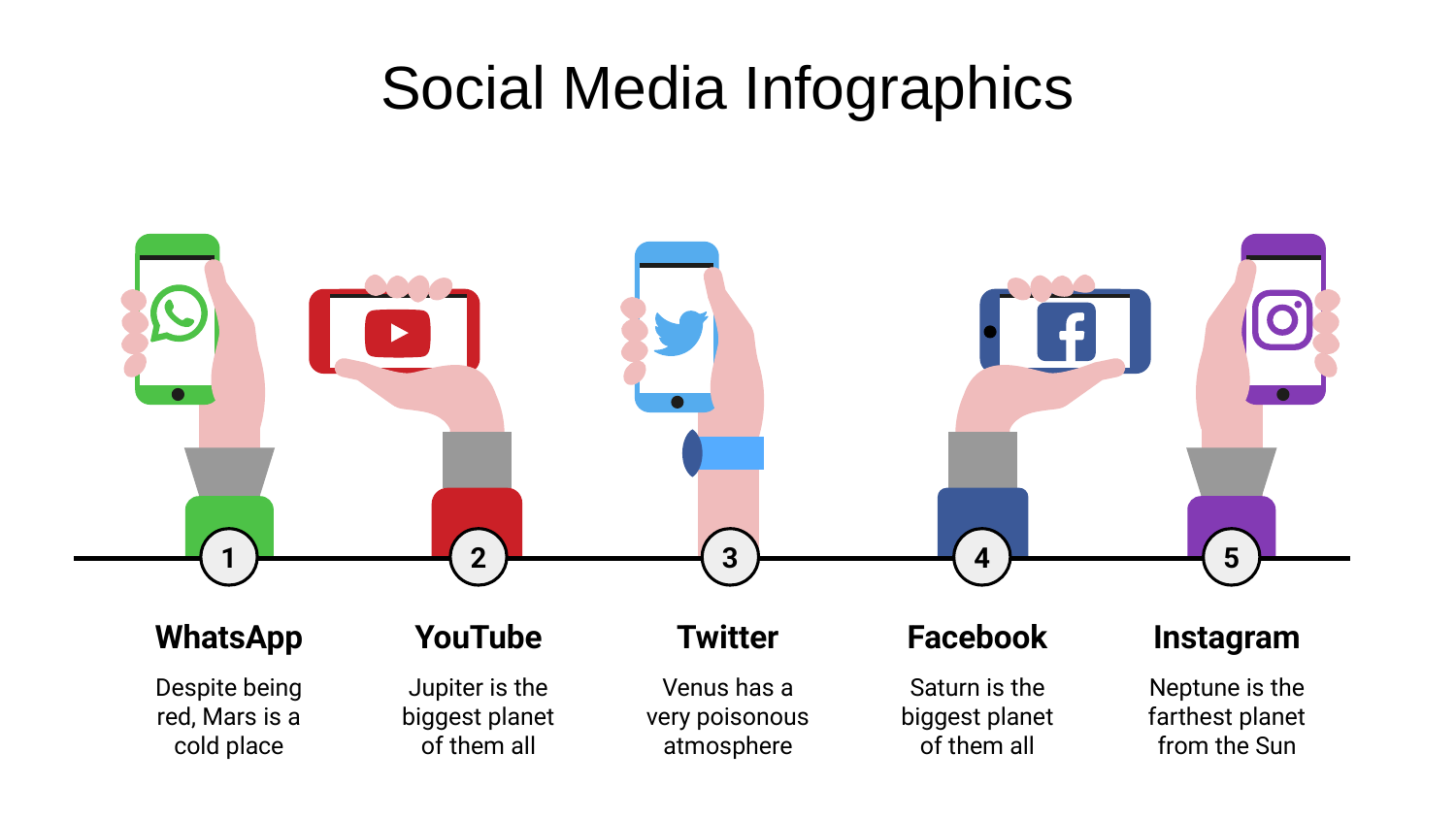

# Social Media Infographics

1
2
3
4
5
YouTube
Instagram
WhatsApp
Twitter
Facebook
Jupiter is the biggest planet of them all
Neptune is the farthest planet from the Sun
Despite being red, Mars is a cold place
Venus has a very poisonous atmosphere
Saturn is the biggest planet of them all